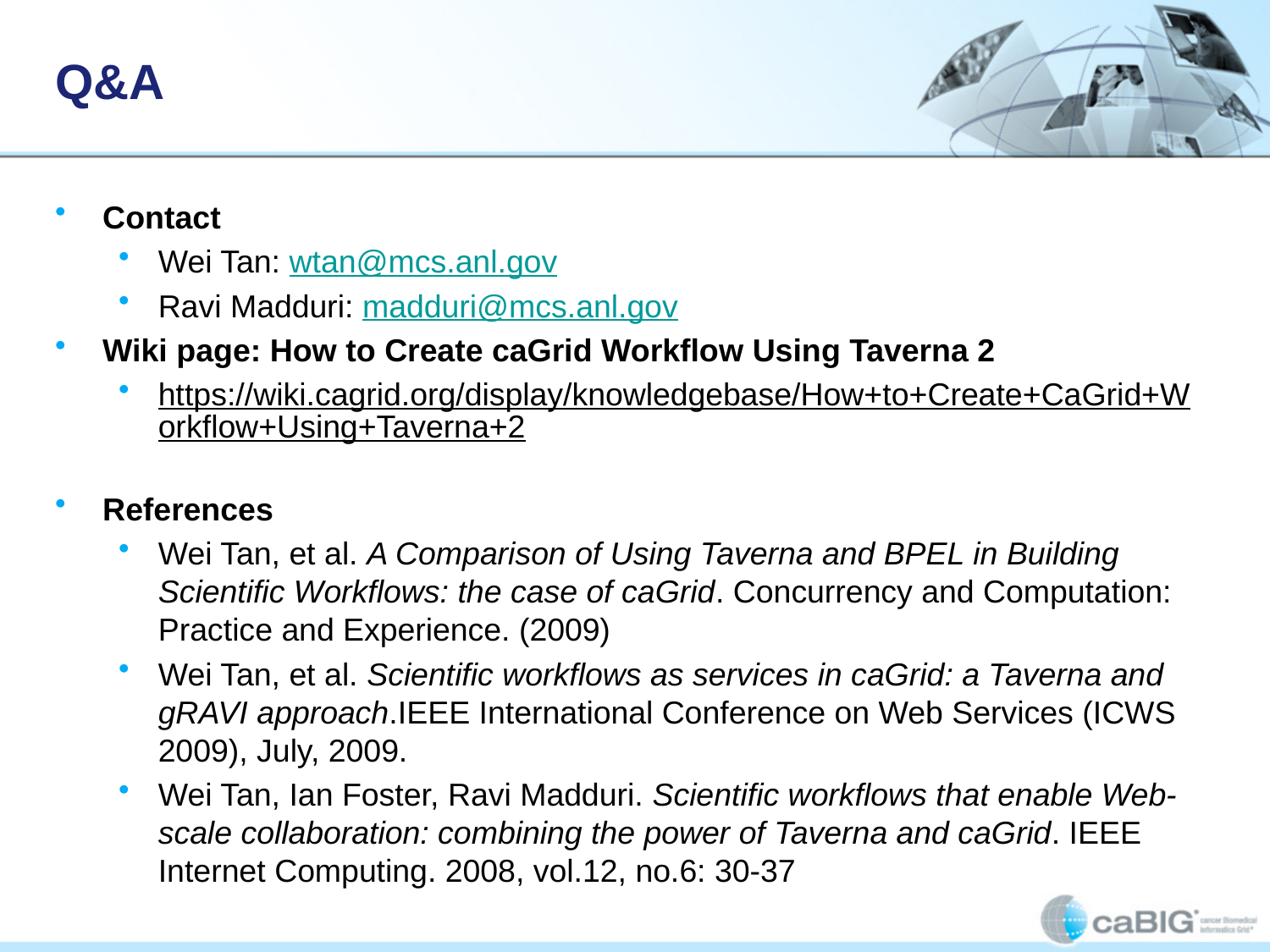

# Q&A
Contact
Wei Tan: wtan@mcs.anl.gov
Ravi Madduri: madduri@mcs.anl.gov
Wiki page: How to Create caGrid Workflow Using Taverna 2
https://wiki.cagrid.org/display/knowledgebase/How+to+Create+CaGrid+Workflow+Using+Taverna+2
References
Wei Tan, et al. A Comparison of Using Taverna and BPEL in Building Scientific Workflows: the case of caGrid. Concurrency and Computation: Practice and Experience. (2009)
Wei Tan, et al. Scientific workflows as services in caGrid: a Taverna and gRAVI approach.IEEE International Conference on Web Services (ICWS 2009), July, 2009.
Wei Tan, Ian Foster, Ravi Madduri. Scientific workflows that enable Web-scale collaboration: combining the power of Taverna and caGrid. IEEE Internet Computing. 2008, vol.12, no.6: 30-37